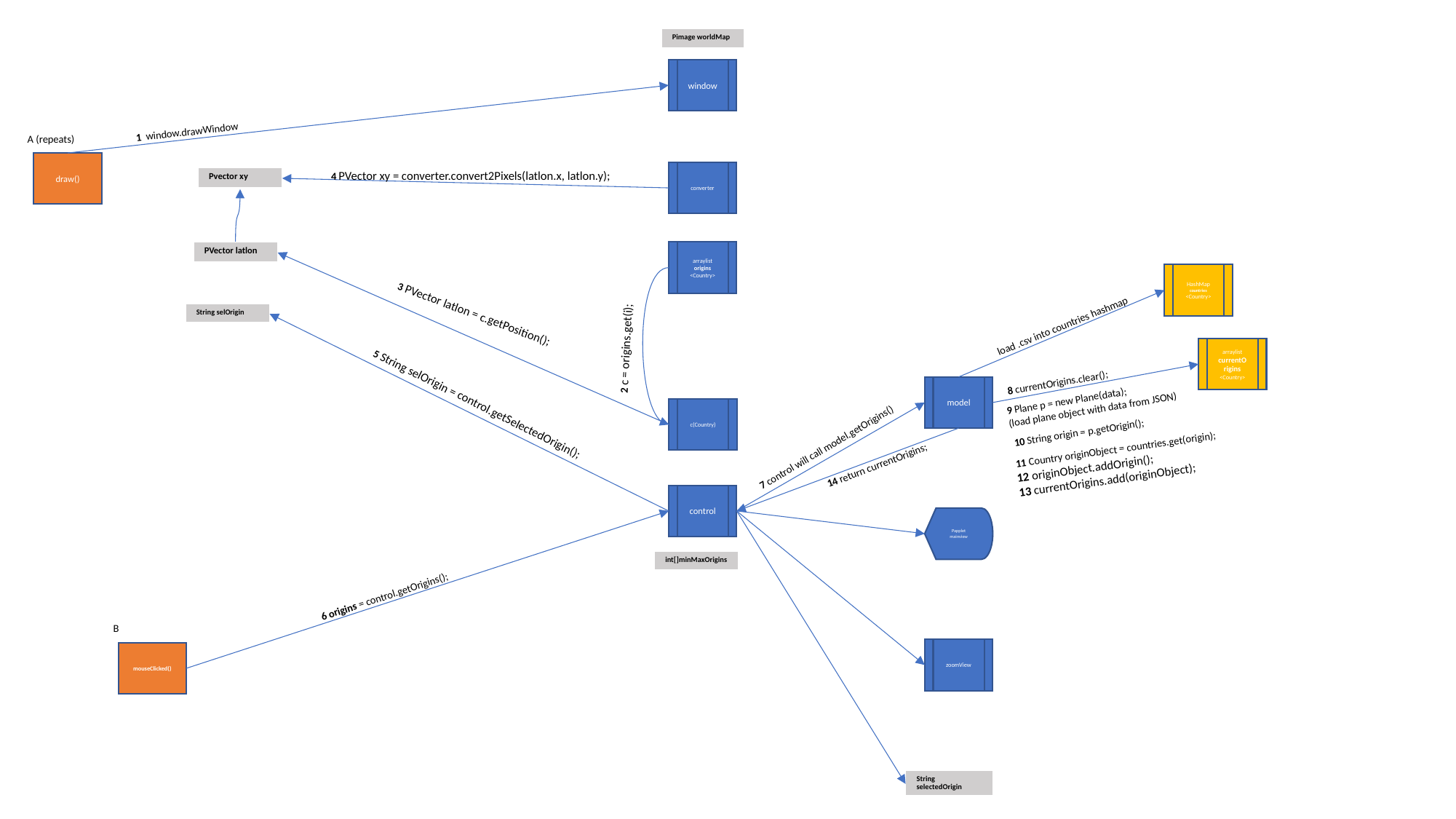

Country
Window
Controller
Model
ZoomView
Converter
| Pimage worldMap |
| --- |
window
1  window.drawWindow
A (repeats)
draw()
converter
4 PVector xy = converter.convert2Pixels(latlon.x, latlon.y);

| PVector latlon |
| --- |
| Pvector xy |
| --- |
| PVector latlon |
| --- |
arraylist origins
<Country>
3 PVector latlon = c.getPosition();
HashMap countries
<Country>
2 c = origins.get(i);
load .csv into countries hashmap
decision
| String selOrigin |
| --- |
5 String selOrigin = control.getSelectedOrigin();

arraylist currentOrigins
<Country>
data
8 currentOrigins.clear();
model
process
9 Plane p = new Plane(data);
(load plane object with data from JSON)
c(Country)
7 control will call model.getOrigins()
10 String origin = p.getOrigin();
11 Country originObject = countries.get(origin);
14 return currentOrigins;
12 originObject.addOrigin();
13 currentOrigins.add(originObject);
2
doc
control
Papplet
mainview
6 origins = control.getOrigins();
multidoc
| int[]minMaxOrigins |
| --- |
B
zoomView
mouseClicked()
| String selectedOrigin |
| --- |
| PVector windowCorner |
| --- |